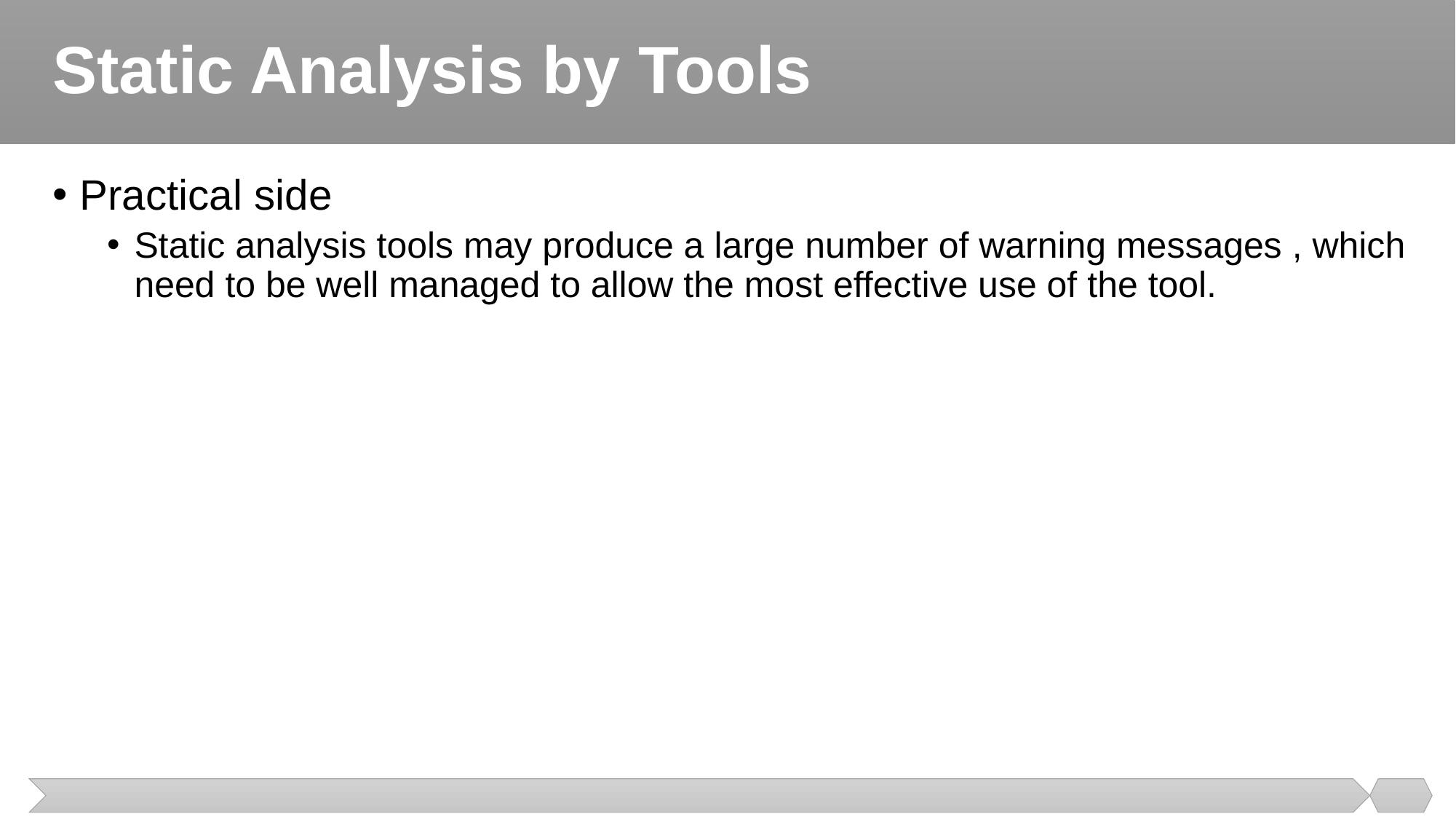

# Static Analysis by Tools
Practical side
Static analysis tools may produce a large number of warning messages , which need to be well managed to allow the most effective use of the tool.